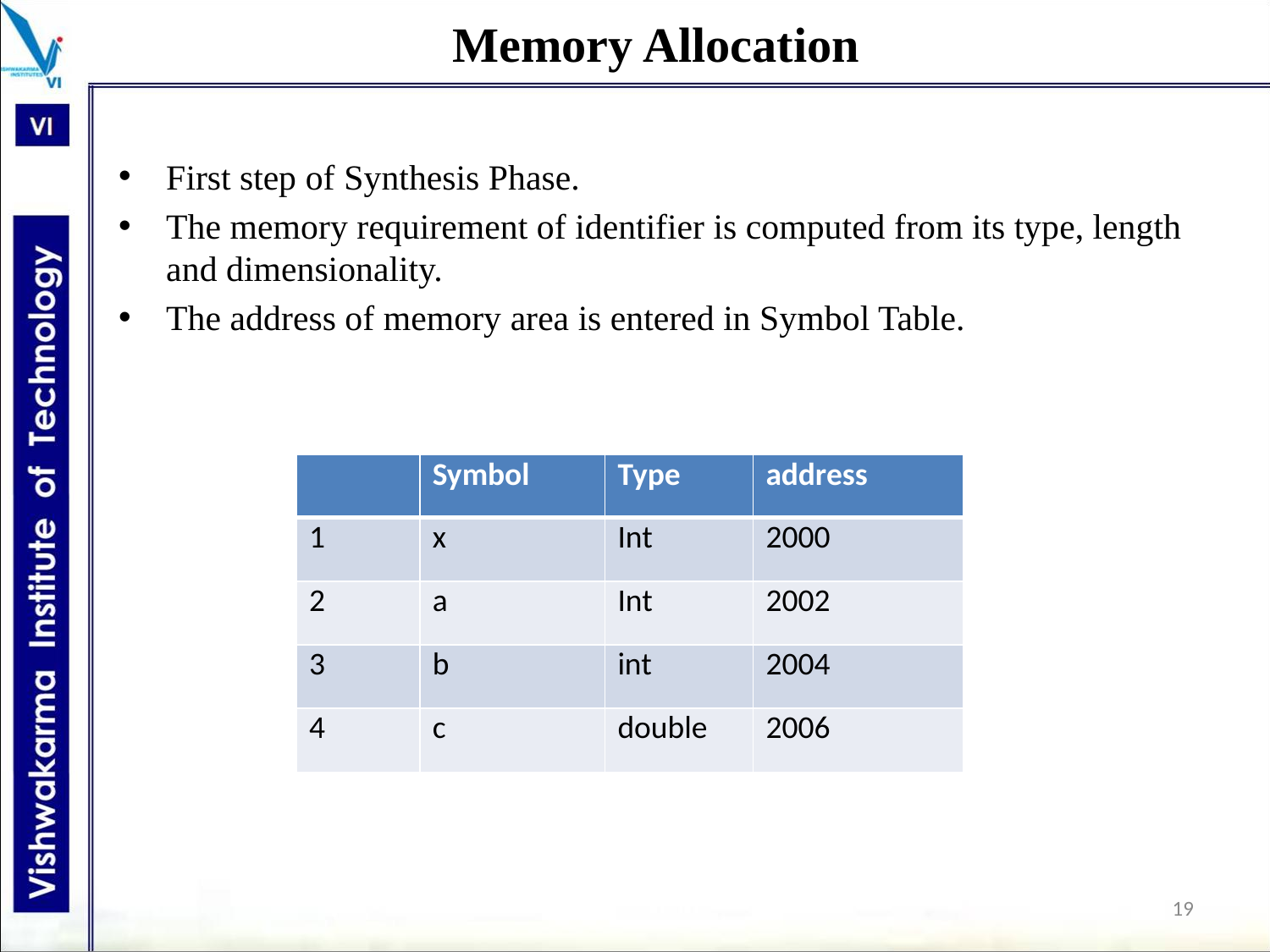

# Memory Allocation
First step of Synthesis Phase.
The memory requirement of identifier is computed from its type, length and dimensionality.
The address of memory area is entered in Symbol Table.

|  | Symbol | Type | address |
| --- | --- | --- | --- |
| 1 | x | Int | 2000 |
| 2 | a | Int | 2002 |
| 3 | b | int | 2004 |
| 4 | c | double | 2006 |
19